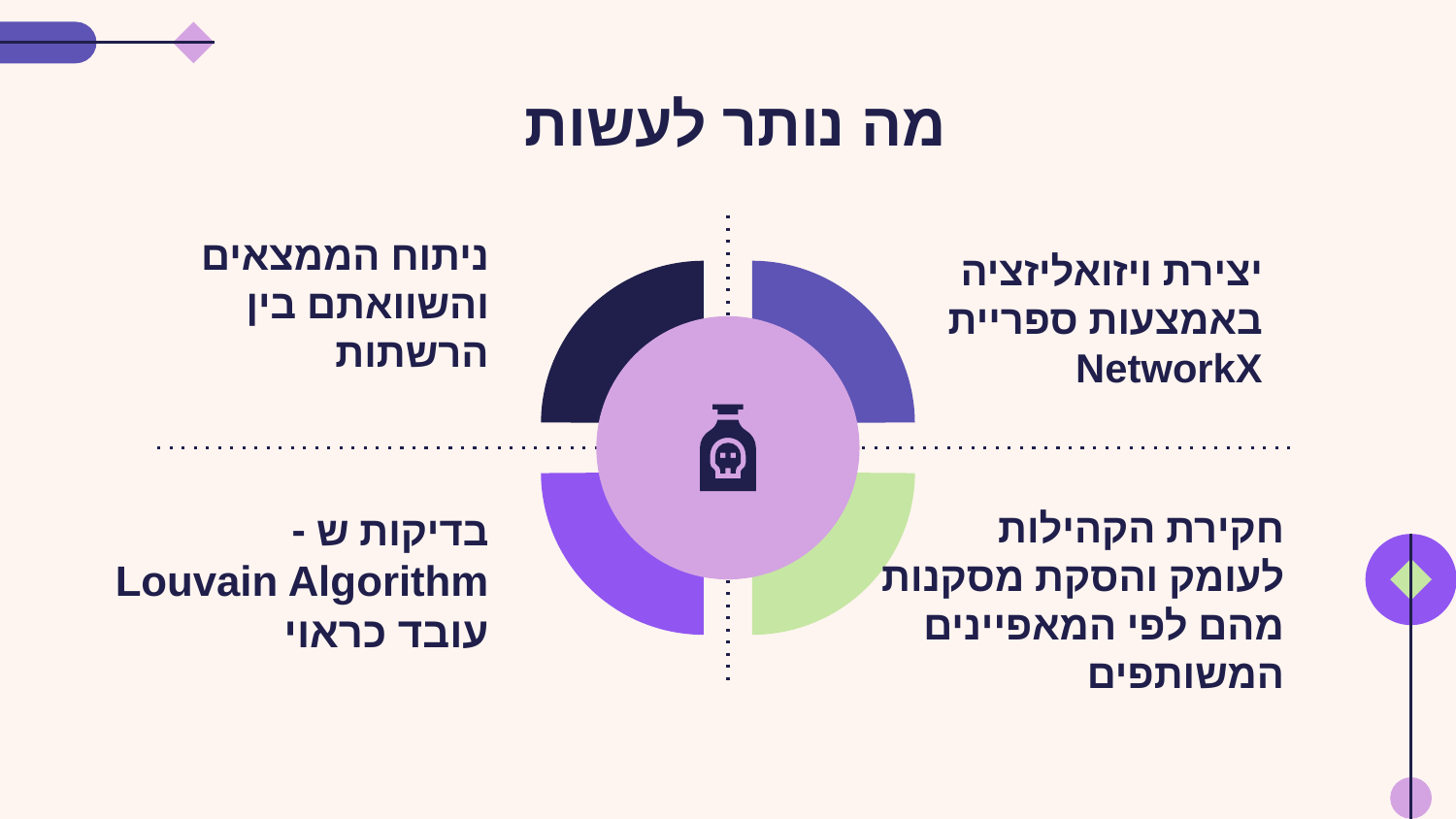

# מה נותר לעשות
ניתוח הממצאים
והשוואתם בין הרשתות
יצירת ויזואליזציה באמצעות ספריית NetworkX

חקירת הקהילות לעומק והסקת מסקנות מהם לפי המאפיינים המשותפים
בדיקות ש -
Louvain Algorithm
עובד כראוי